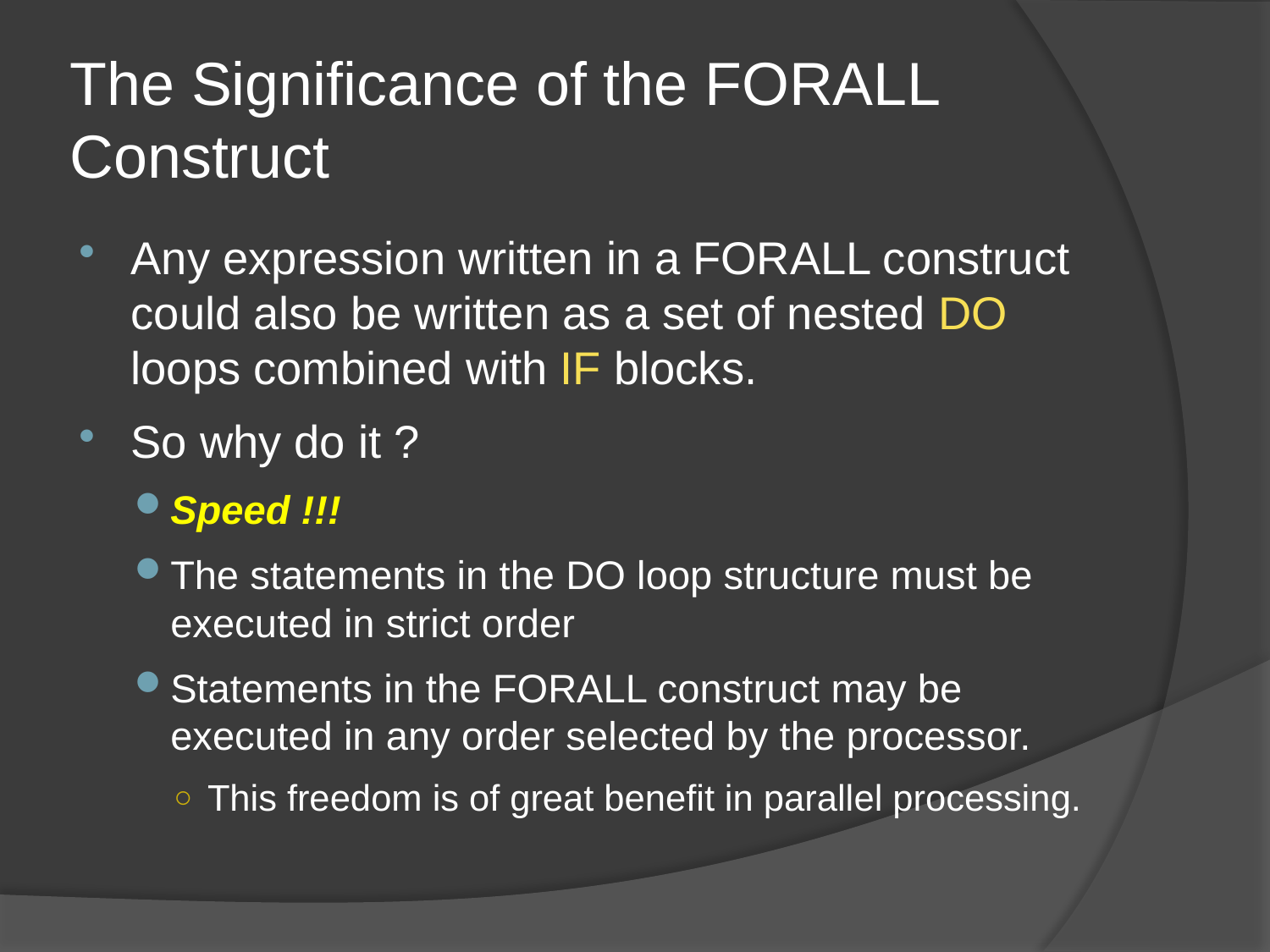

# The Significance of the FORALL Construct
Any expression written in a FORALL construct could also be written as a set of nested DO loops combined with IF blocks.
So why do it ?
Speed !!!
The statements in the DO loop structure must be executed in strict order
Statements in the FORALL construct may be executed in any order selected by the processor.
This freedom is of great benefit in parallel processing.